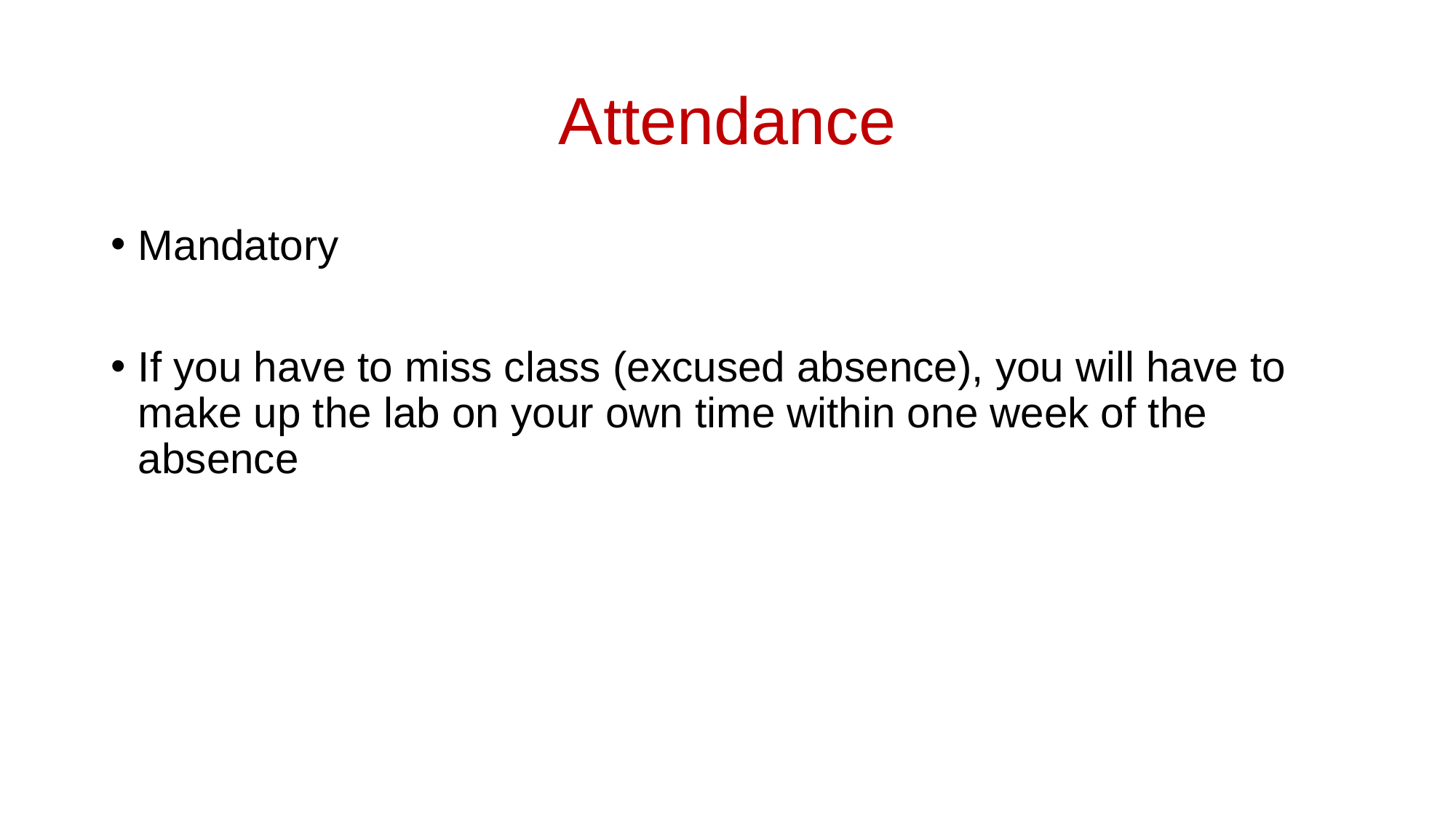

# Attendance
Mandatory

If you have to miss class (excused absence), you will have to make up the lab on your own time within one week of the absence